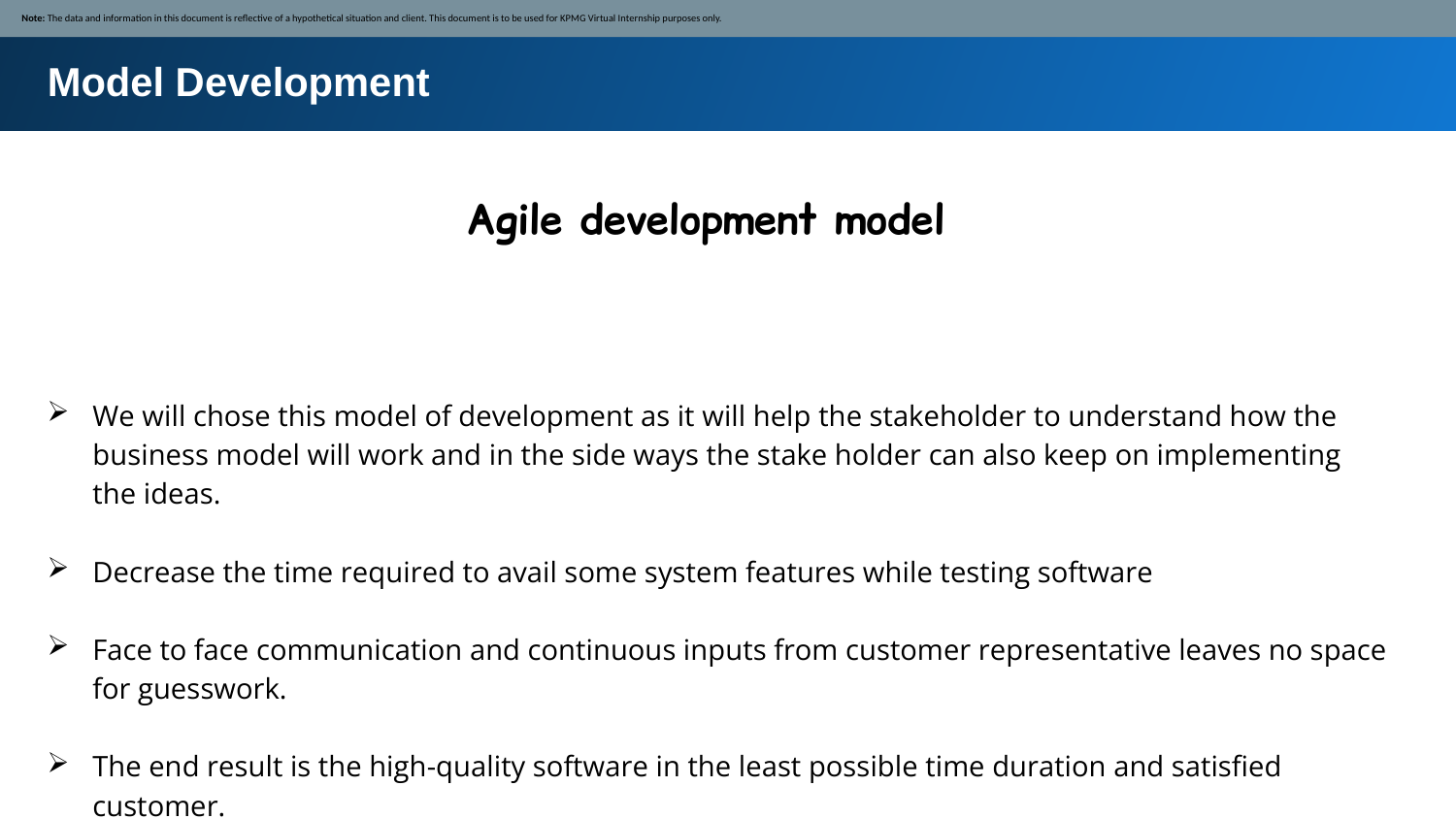

Note: The data and information in this document is reflective of a hypothetical situation and client. This document is to be used for KPMG Virtual Internship purposes only.
Model Development
Agile development model

We will chose this model of development as it will help the stakeholder to understand how the business model will work and in the side ways the stake holder can also keep on implementing the ideas.

Decrease the time required to avail some system features while testing software

Face to face communication and continuous inputs from customer representative leaves no space for guesswork.

The end result is the high-quality software in the least possible time duration and satisfied customer.